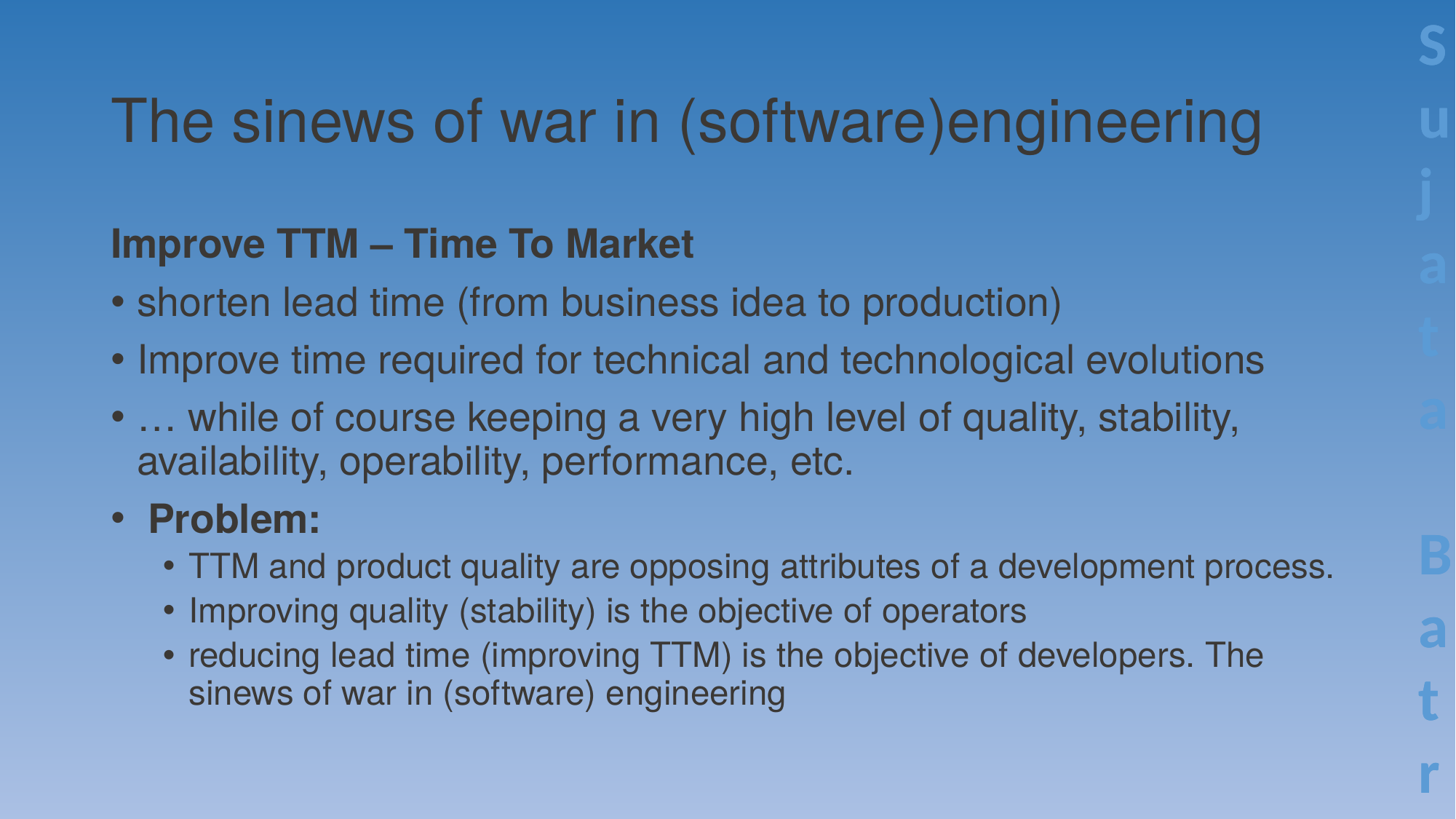

# The sinews of war in (software)engineering
Improve TTM – Time To Market
shorten lead time (from business idea to production)
Improve time required for technical and technological evolutions
… while of course keeping a very high level of quality, stability, availability, operability, performance, etc.
 Problem:
TTM and product quality are opposing attributes of a development process.
Improving quality (stability) is the objective of operators
reducing lead time (improving TTM) is the objective of developers. The sinews of war in (software) engineering